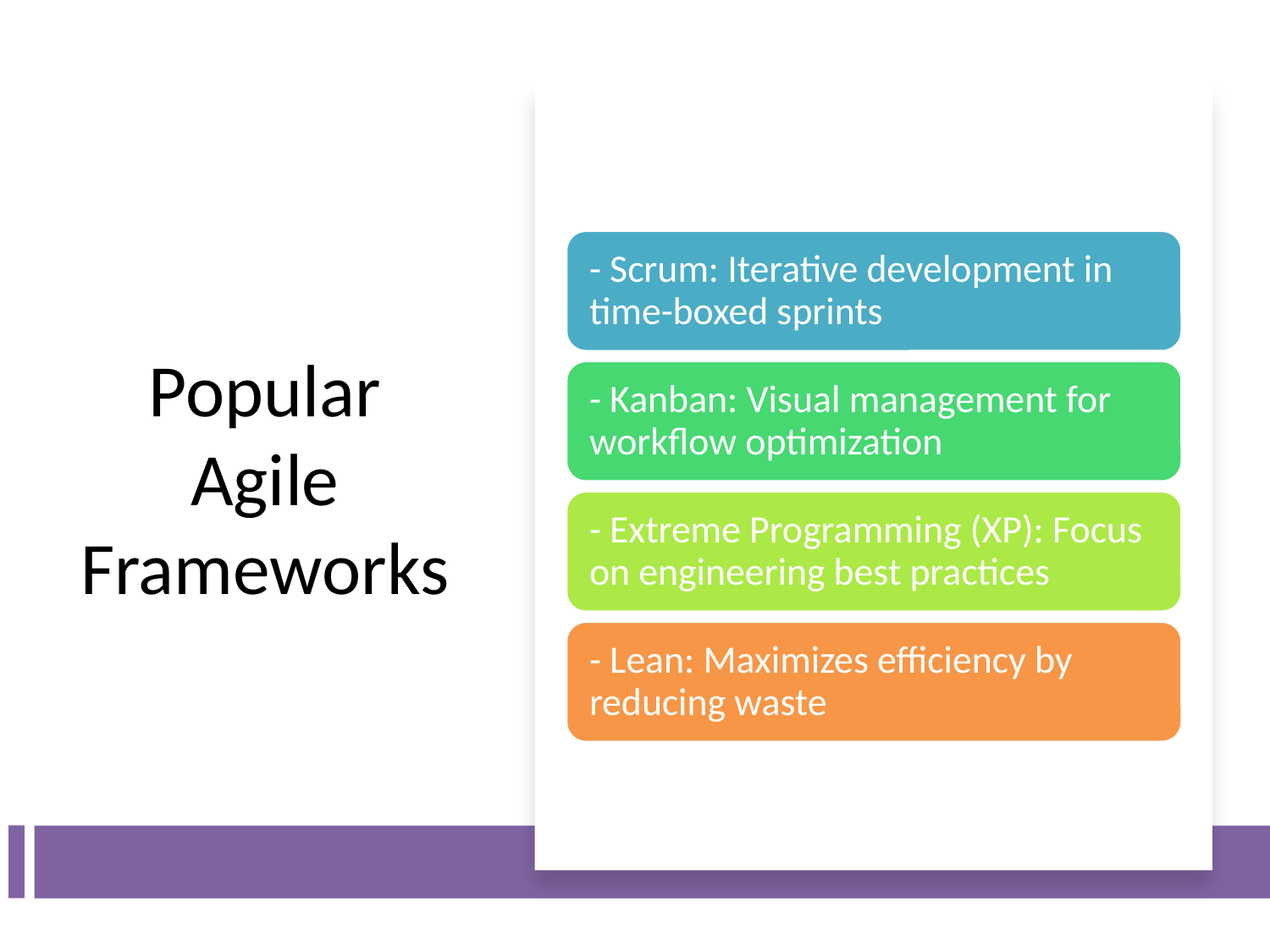

- Scrum: Iterative development in time-boxed sprints
- Kanban: Visual management for workflow optimization
- Extreme Programming (XP): Focus on engineering best practices
- Lean: Maximizes efficiency by reducing waste
# Popular Agile Frameworks